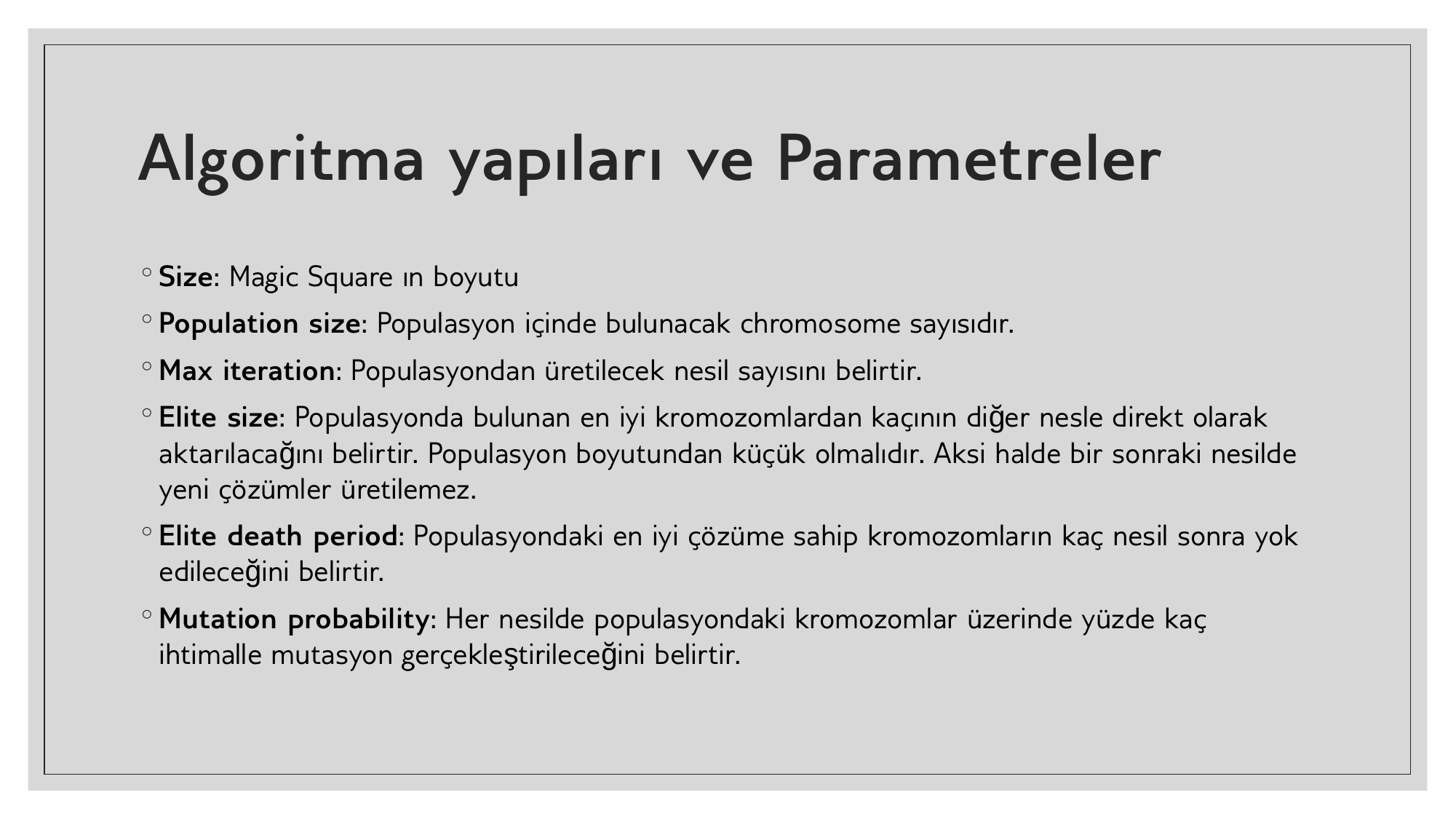

# Algoritma yapıları ve Parametreler
Size: Magic Square ın boyutu
Population size: Populasyon içinde bulunacak chromosome sayısıdır.
Max iteration: Populasyondan üretilecek nesil sayısını belirtir.
Elite size: Populasyonda bulunan en iyi kromozomlardan kaçının diğer nesle direkt olarak
aktarılacağını belirtir. Populasyon boyutundan küçük olmalıdır. Aksi halde bir sonraki nesilde
yeni çözümler üretilemez.
Elite death period: Populasyondaki en iyi çözüme sahip kromozomların kaç nesil sonra yok
edileceğini belirtir.
Mutation probability: Her nesilde populasyondaki kromozomlar üzerinde yüzde kaç
ihtimalle mutasyon gerçekleştirileceğini belirtir.